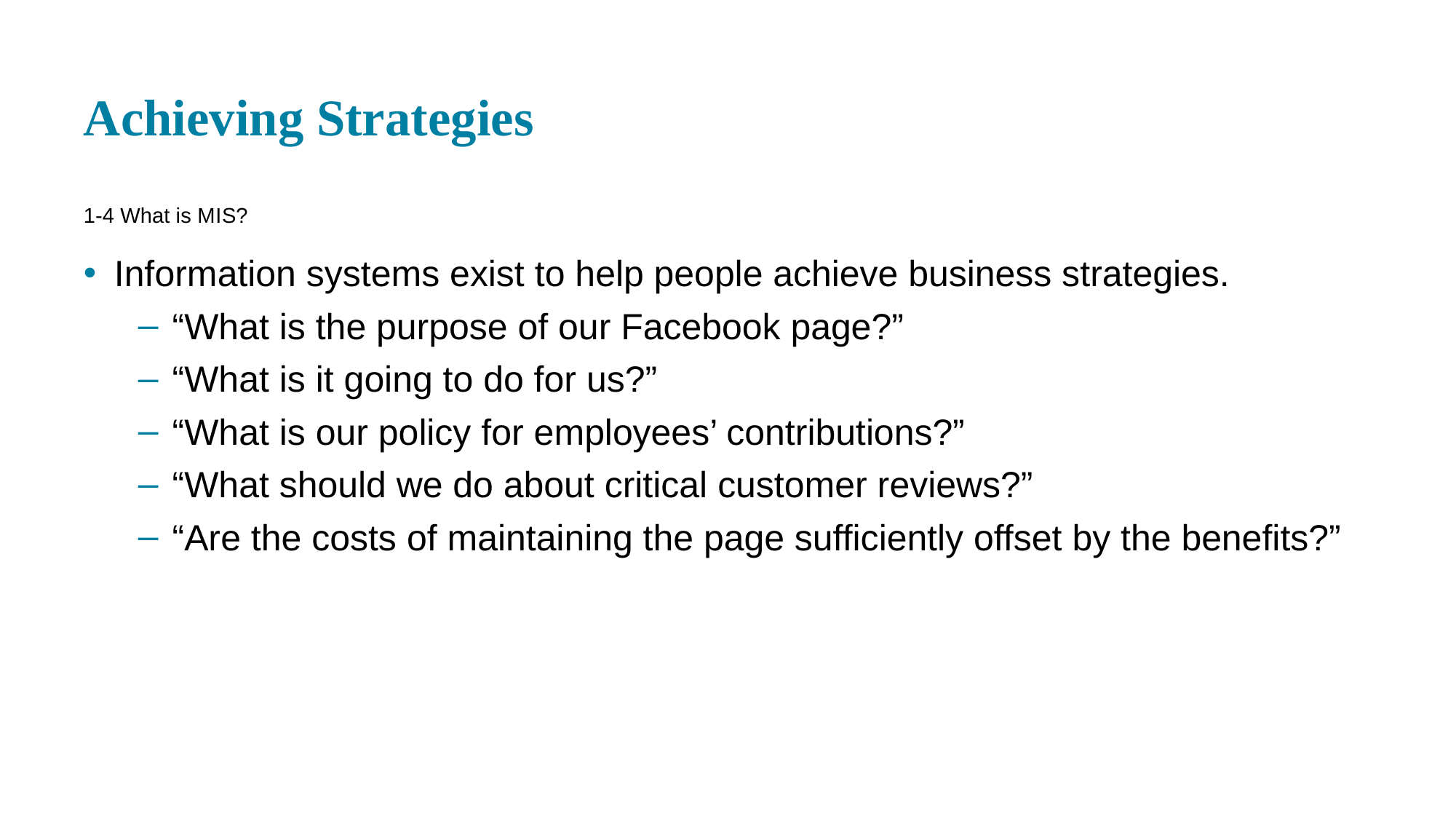

# Achieving Strategies
1-4 What is M I S?
Information systems exist to help people achieve business strategies.
“What is the purpose of our Facebook page?”
“What is it going to do for us?”
“What is our policy for employees’ contributions?”
“What should we do about critical customer reviews?”
“Are the costs of maintaining the page sufficiently offset by the benefits?”